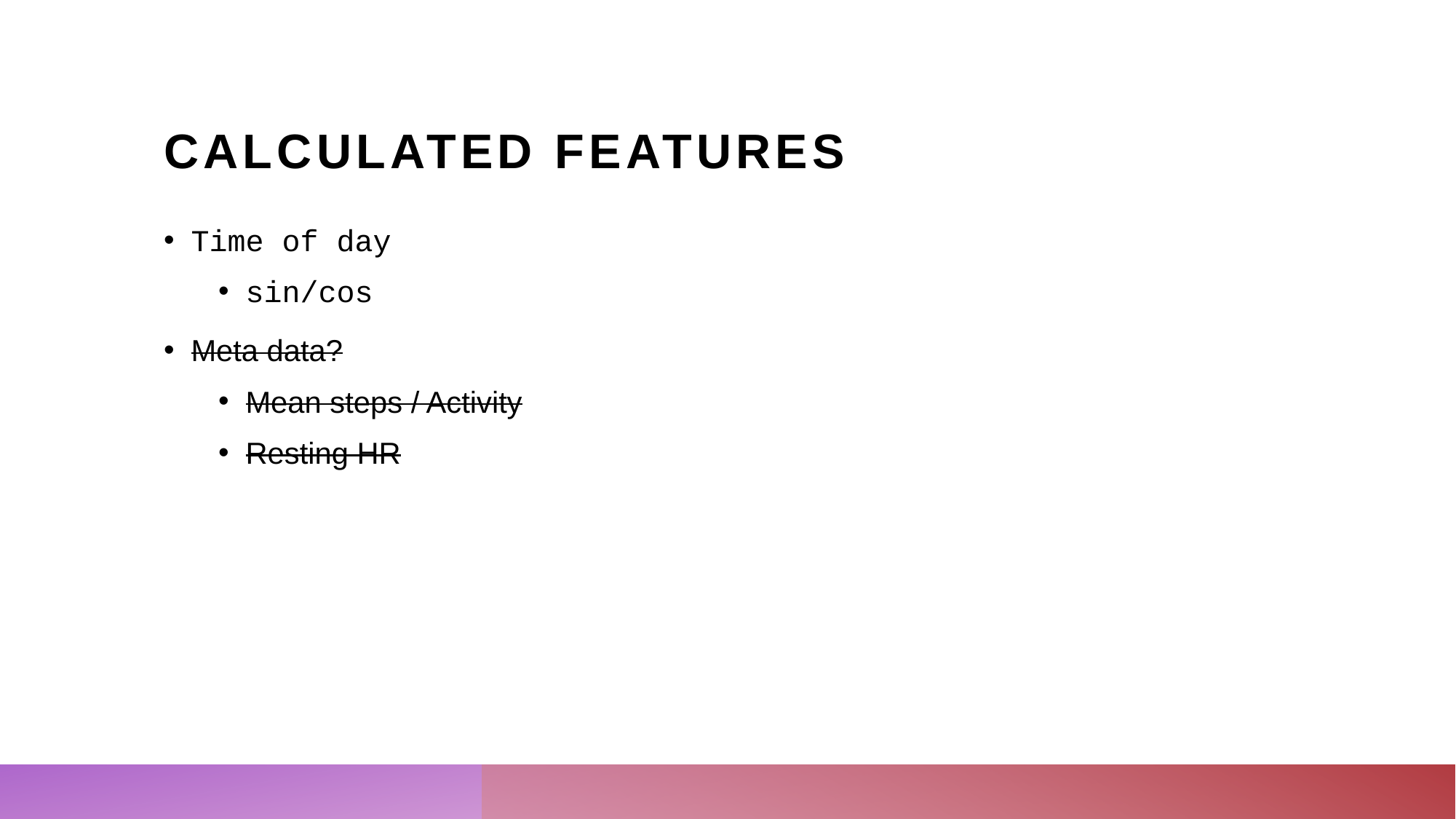

# Calculated Features
Time of day
sin/cos
Meta data?
Mean steps / Activity
Resting HR